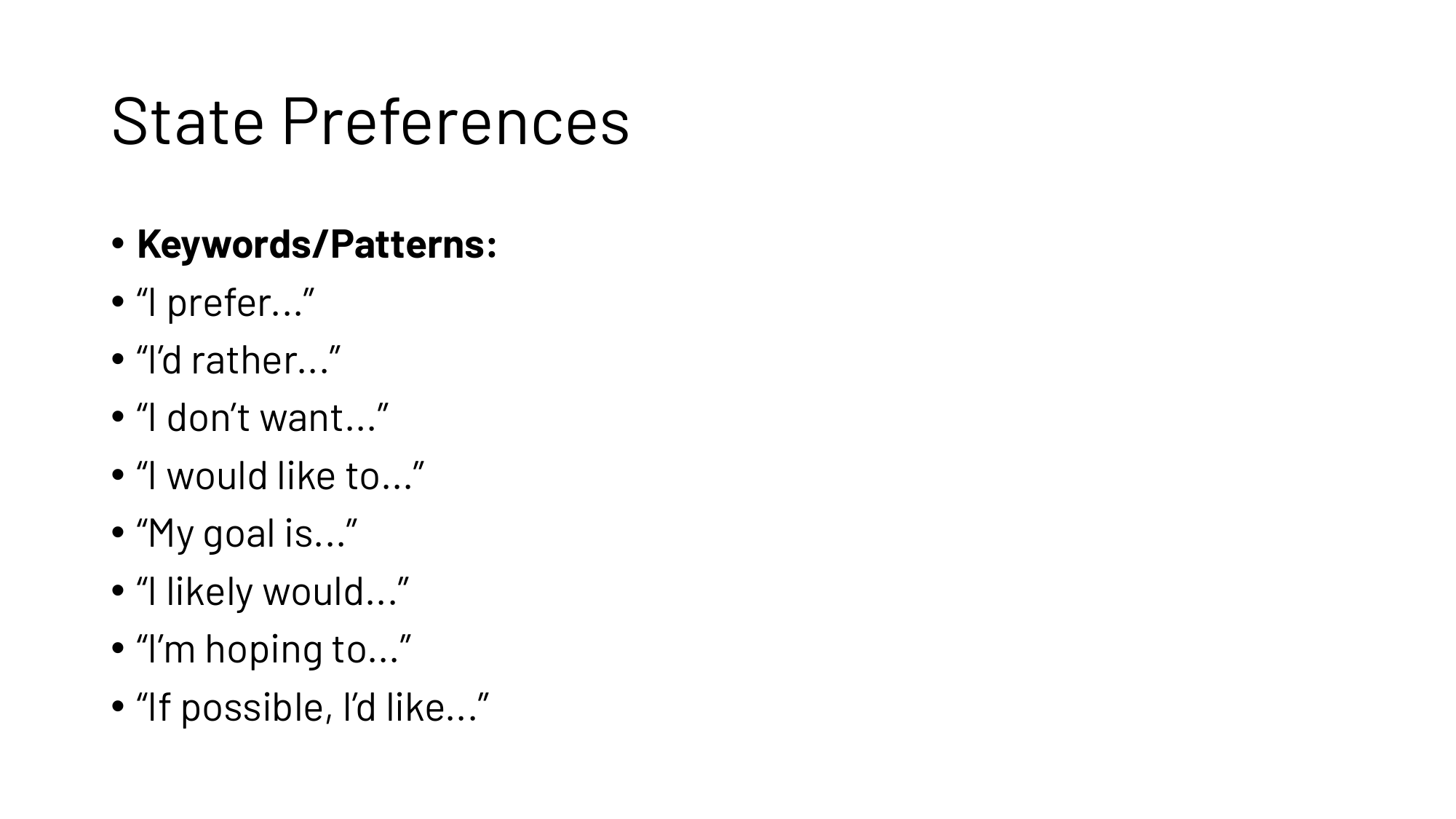

# State Preferences
Keywords/Patterns:
“I prefer...”
“I’d rather...”
“I don’t want...”
“I would like to...”
“My goal is...”
“I likely would...”
“I’m hoping to...”
“If possible, I’d like...”